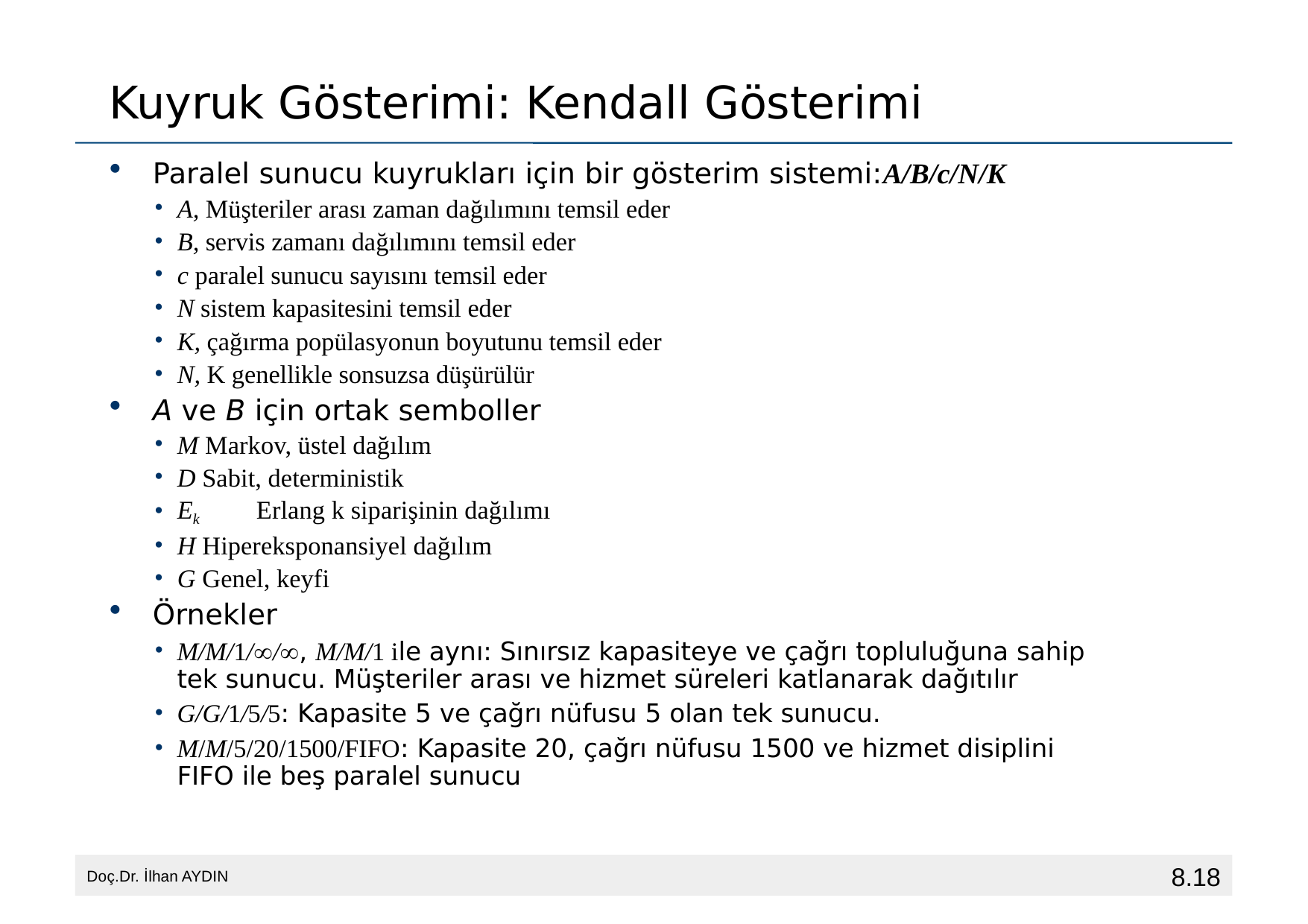

# Kuyruk Gösterimi: Kendall Gösterimi
Paralel sunucu kuyrukları için bir gösterim sistemi:A/B/c/N/K
A, Müşteriler arası zaman dağılımını temsil eder
B, servis zamanı dağılımını temsil eder
c paralel sunucu sayısını temsil eder
N sistem kapasitesini temsil eder
K, çağırma popülasyonun boyutunu temsil eder
N, K genellikle sonsuzsa düşürülür
A ve B için ortak semboller
M Markov, üstel dağılım
D Sabit, deterministik
Ek	 Erlang k siparişinin dağılımı
H Hipereksponansiyel dağılım
G Genel, keyfi
Örnekler
M/M/1/∞/∞, M/M/1 ile aynı: Sınırsız kapasiteye ve çağrı topluluğuna sahip tek sunucu. Müşteriler arası ve hizmet süreleri katlanarak dağıtılır
G/G/1/5/5: Kapasite 5 ve çağrı nüfusu 5 olan tek sunucu.
M/M/5/20/1500/FIFO: Kapasite 20, çağrı nüfusu 1500 ve hizmet disiplini FIFO ile beş paralel sunucu
8.18
Doç.Dr. İlhan AYDIN